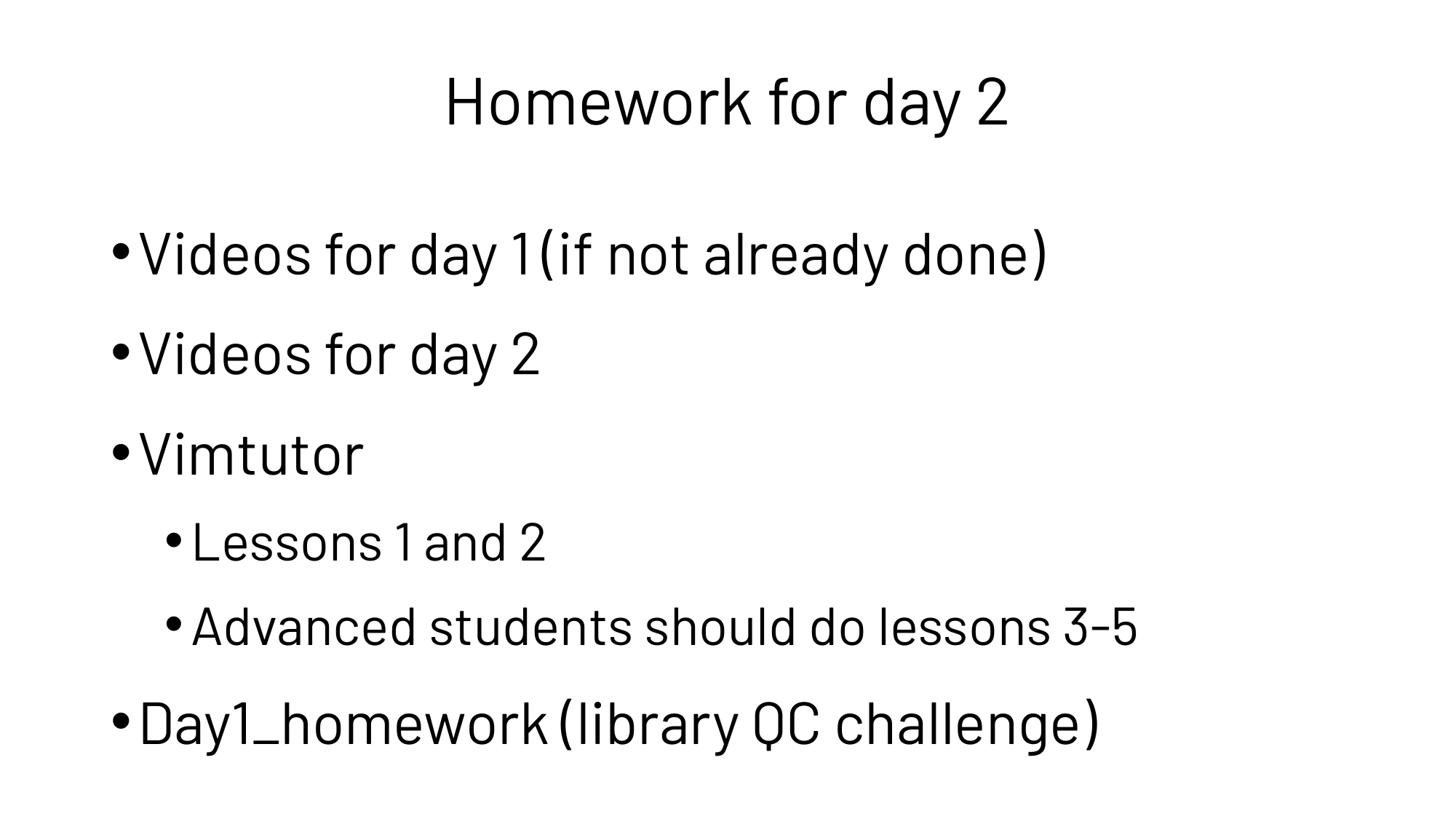

# Homework for day 2
Videos for day 1 (if not already done)
Videos for day 2
Vimtutor
Lessons 1 and 2
Advanced students should do lessons 3-5
Day1_homework (library QC challenge)